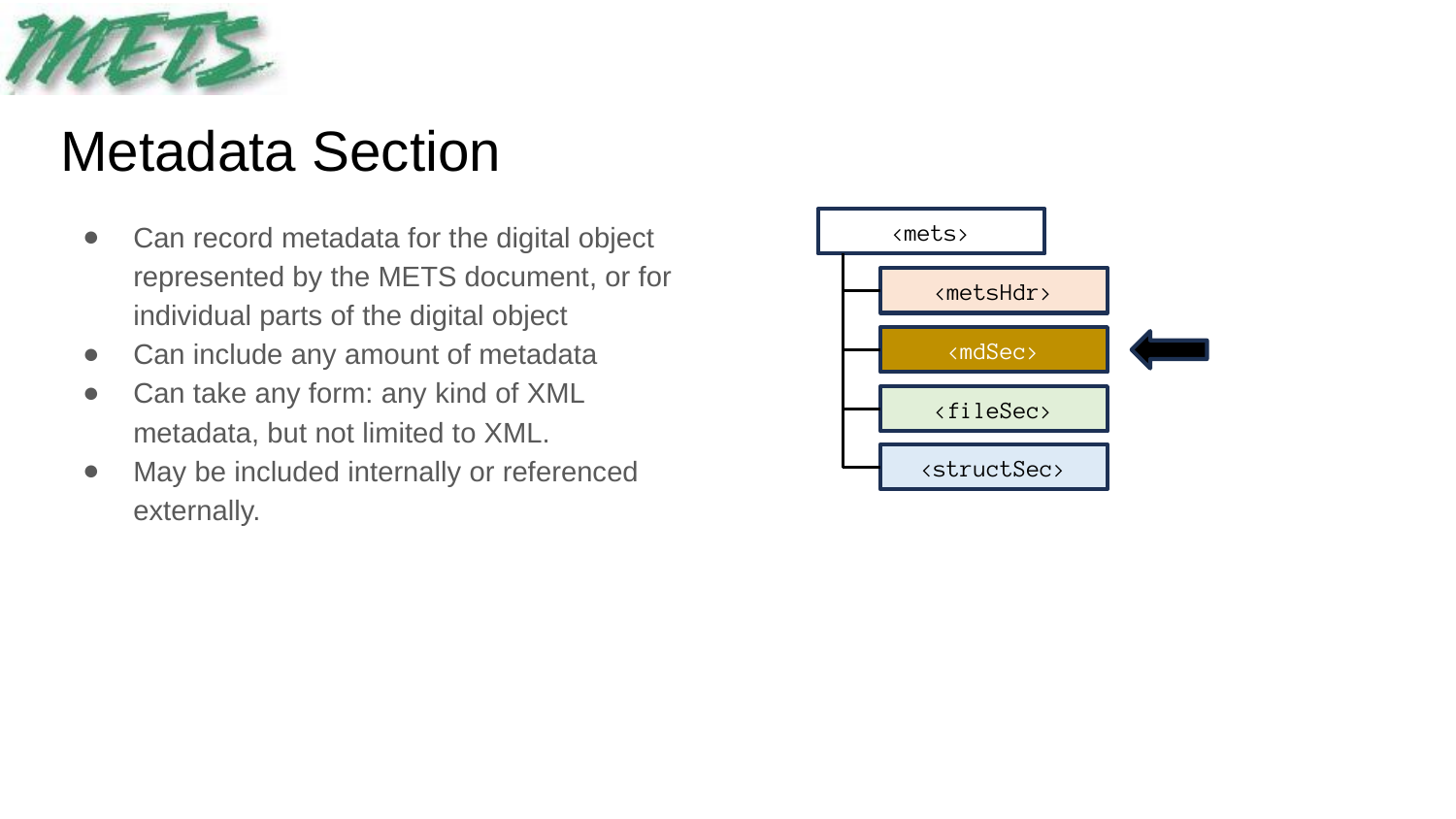

# Metadata Section
Can record metadata for the digital object represented by the METS document, or for individual parts of the digital object
Can include any amount of metadata
Can take any form: any kind of XML metadata, but not limited to XML.
May be included internally or referenced externally.
<mets>
<metsHdr>
<mdSec>
<fileSec>
<structSec>